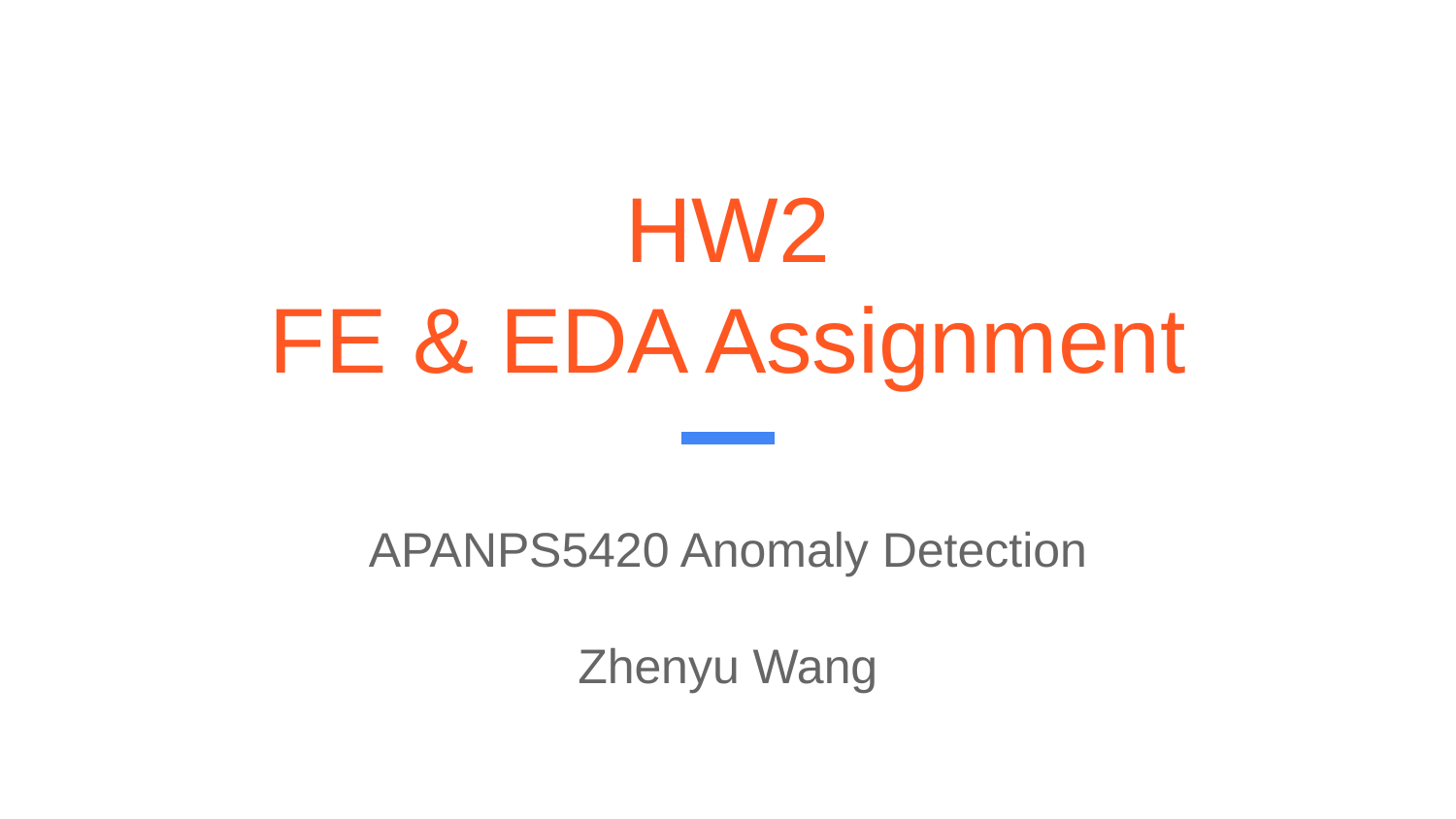

# HW2
FE & EDA Assignment
APANPS5420 Anomaly Detection

Zhenyu Wang